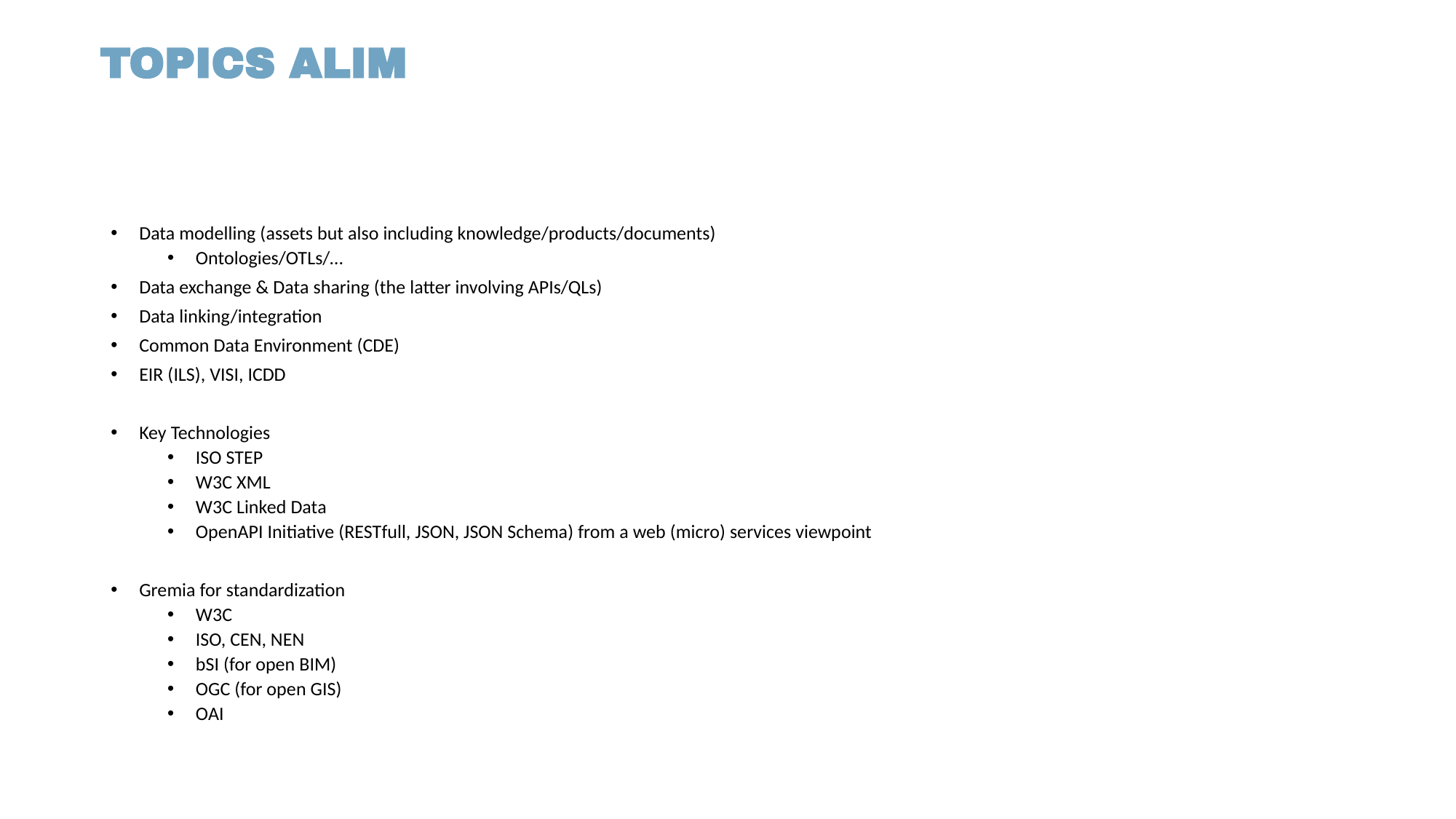

Topics ALIM
Data modelling (assets but also including knowledge/products/documents)
Ontologies/OTLs/…
Data exchange & Data sharing (the latter involving APIs/QLs)
Data linking/integration
Common Data Environment (CDE)
EIR (ILS), VISI, ICDD

Key Technologies
ISO STEP
W3C XML
W3C Linked Data
OpenAPI Initiative (RESTfull, JSON, JSON Schema) from a web (micro) services viewpoint

Gremia for standardization
W3C
ISO, CEN, NEN
bSI (for open BIM)
OGC (for open GIS)
OAI